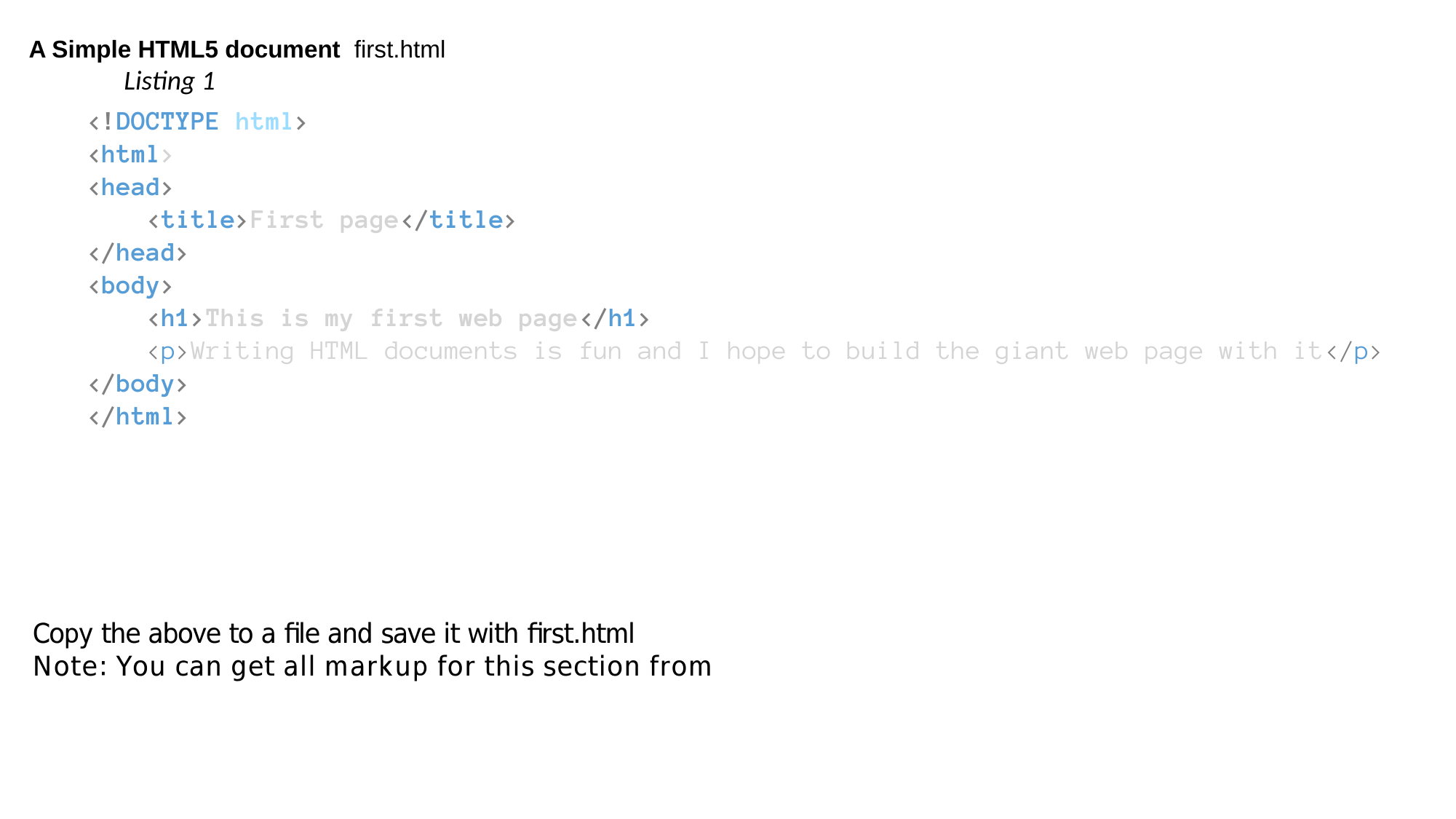

A Simple HTML5 document  first.html
Listing 1
<!DOCTYPE html>
<html>
<head>
    <title>First page</title>
</head>
<body>
    <h1>This is my first web page</h1>
    <p>Writing HTML documents is fun and I hope to build the giant web page with it</p>
</body>
</html>
Copy the above to a file and save it with first.html
Note: You can get all markup for this section from